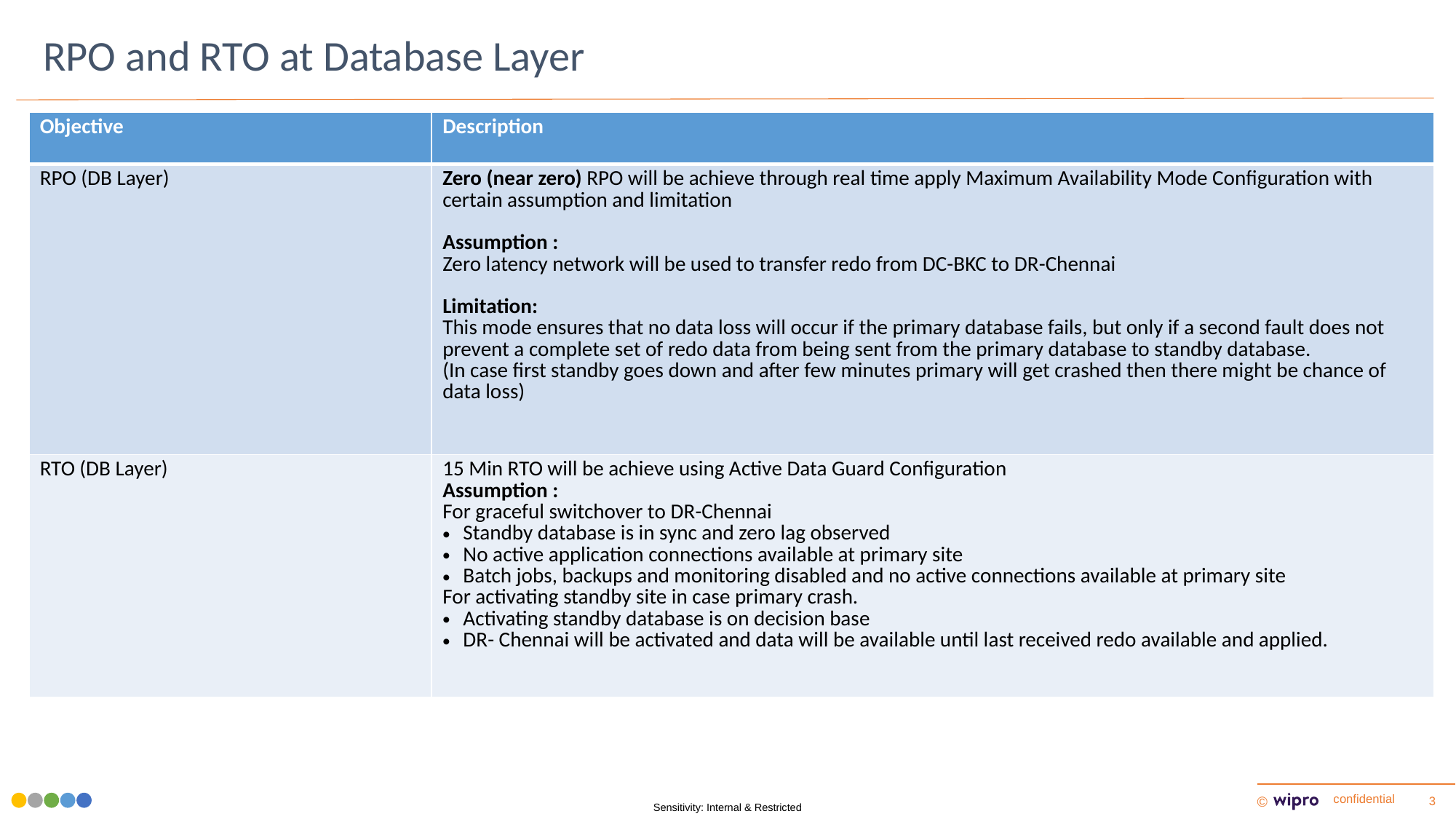

RPO and RTO at Database Layer
| Objective | Description |
| --- | --- |
| RPO (DB Layer) | Zero (near zero) RPO will be achieve through real time apply Maximum Availability Mode Configuration with certain assumption and limitation   Assumption : Zero latency network will be used to transfer redo from DC-BKC to DR-Chennai   Limitation: This mode ensures that no data loss will occur if the primary database fails, but only if a second fault does not prevent a complete set of redo data from being sent from the primary database to standby database. (In case first standby goes down and after few minutes primary will get crashed then there might be chance of data loss) |
| RTO (DB Layer) | 15 Min RTO will be achieve using Active Data Guard Configuration Assumption : For graceful switchover to DR-Chennai Standby database is in sync and zero lag observed No active application connections available at primary site Batch jobs, backups and monitoring disabled and no active connections available at primary site For activating standby site in case primary crash. Activating standby database is on decision base DR- Chennai will be activated and data will be available until last received redo available and applied. |